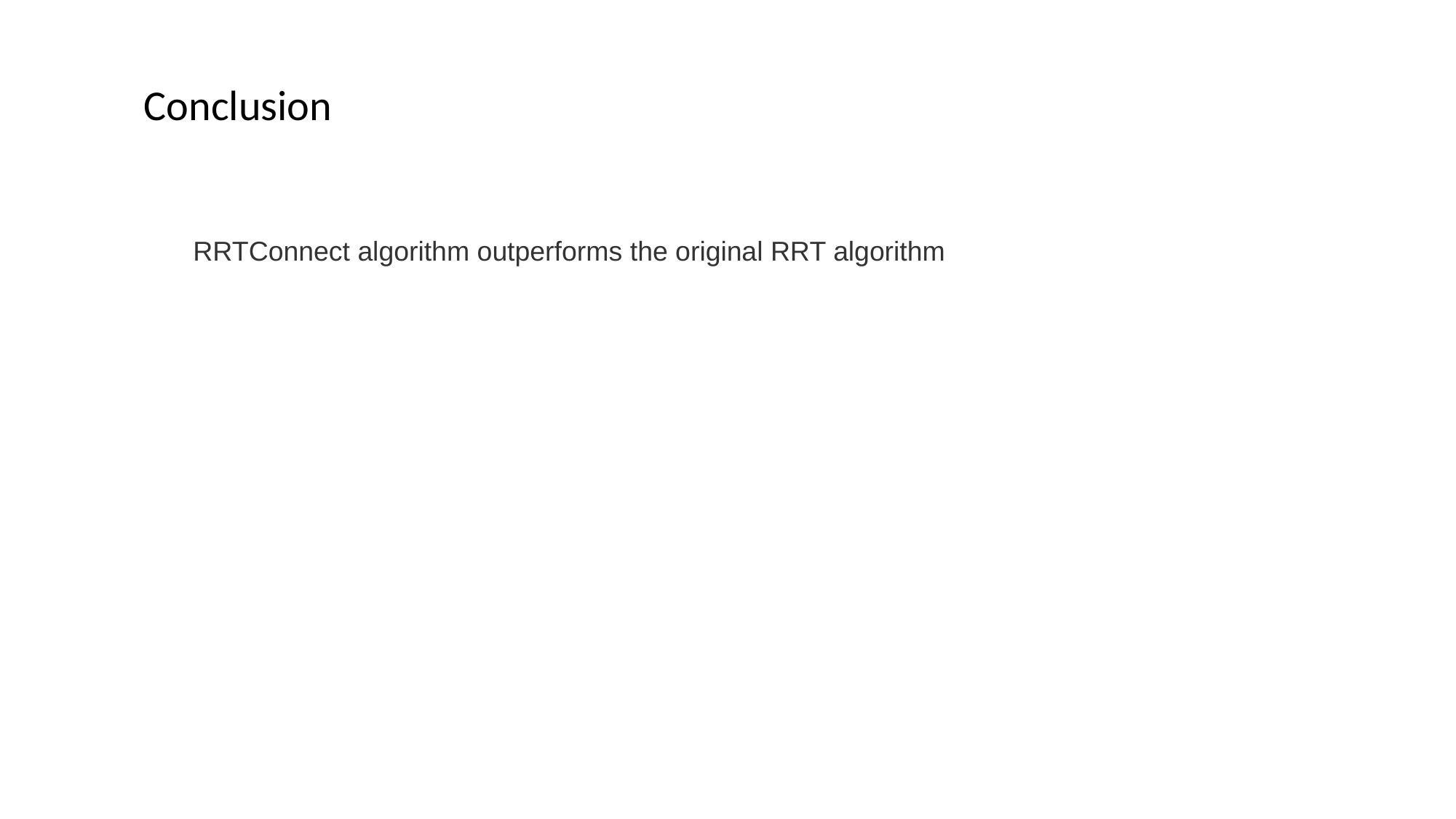

Conclusion
RRTConnect algorithm outperforms the original RRT algorithm